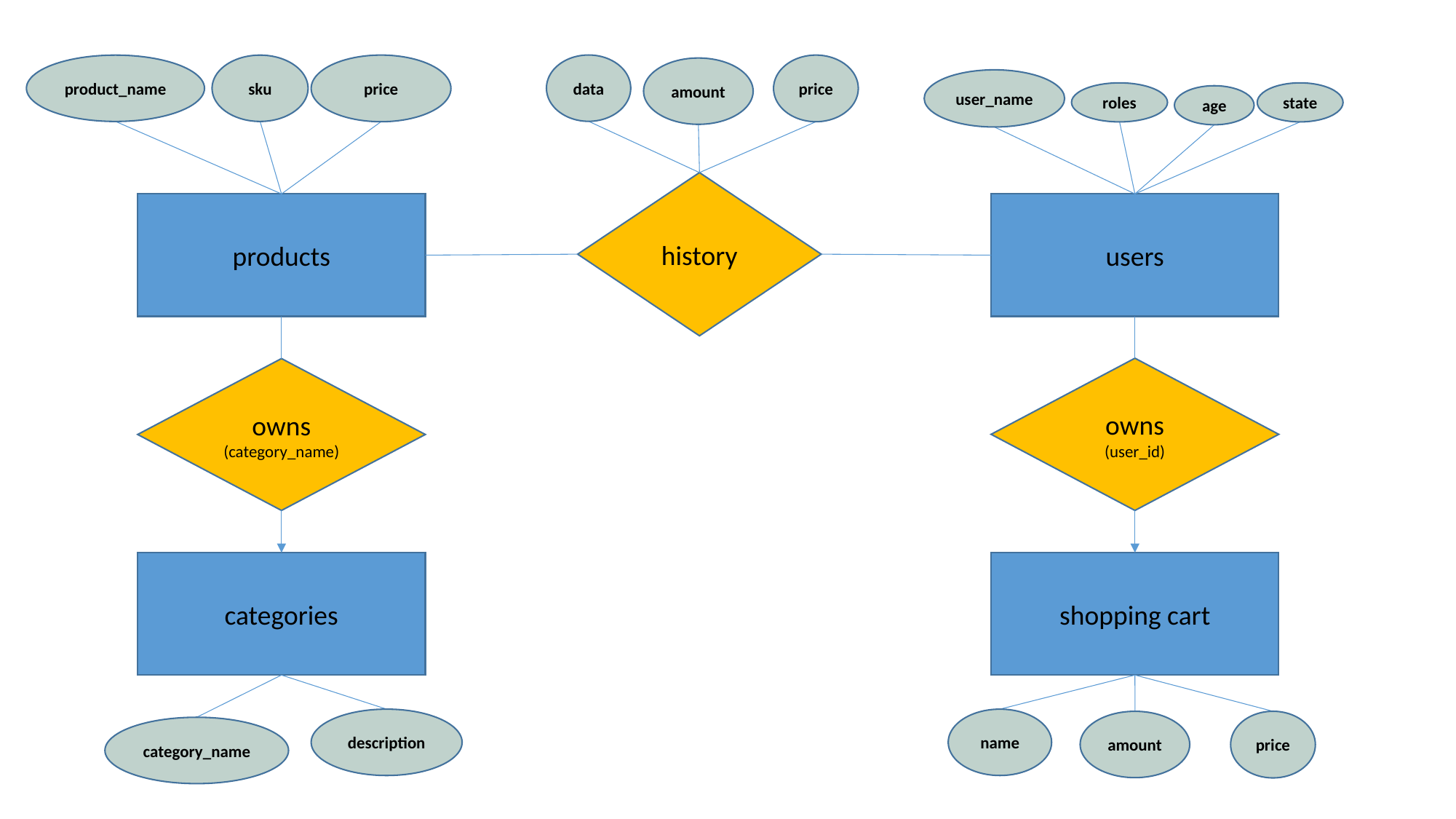

data
product_name
price
sku
price
amount
user_name
roles
state
age
history
users
products
owns
(user_id)
owns
(category_name)
categories
shopping cart
name
description
amount
price
category_name